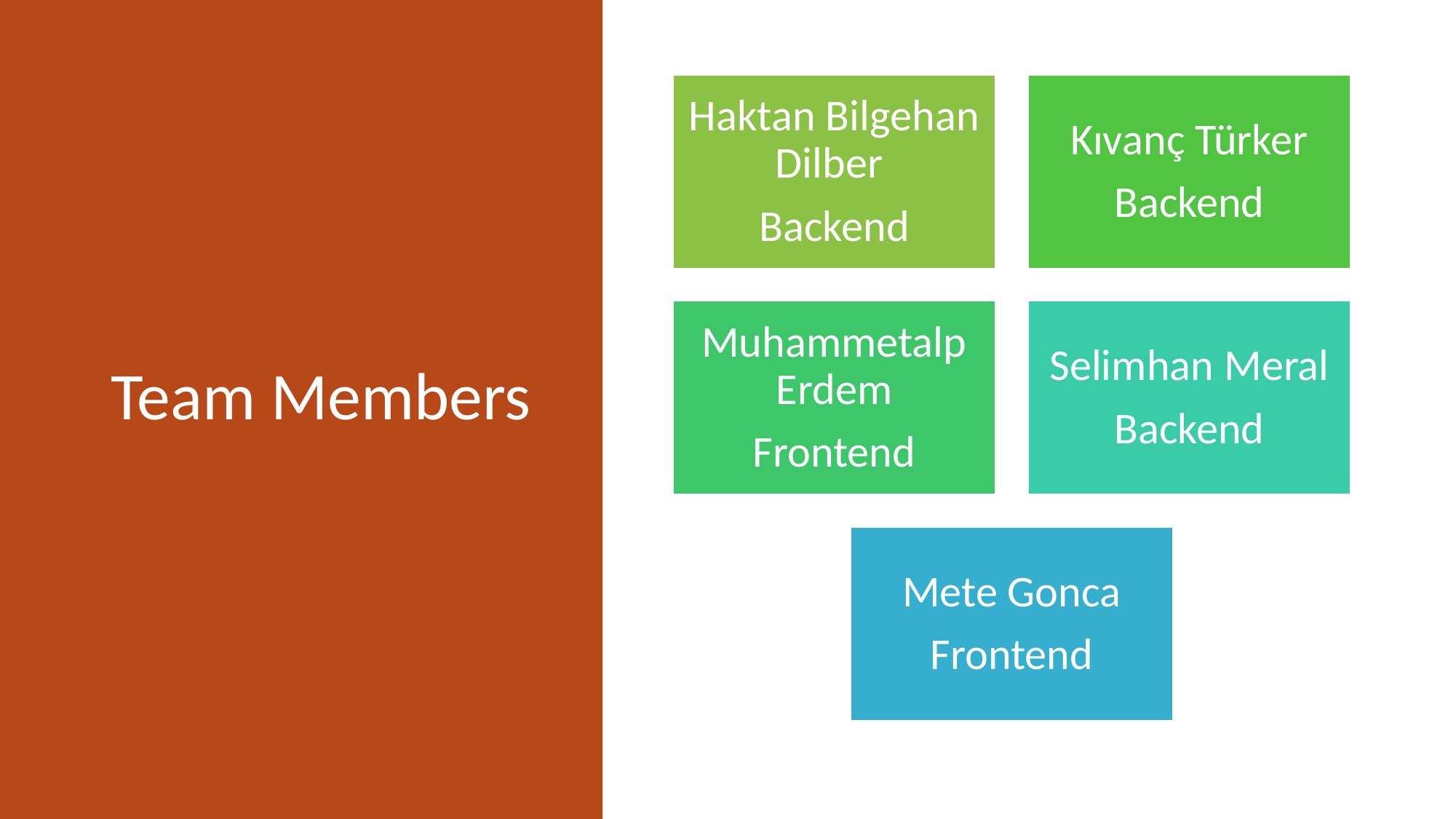

Haktan Bilgehan Dilber
Backend
Kıvanç Türker
Backend
Muhammetalp Erdem
Frontend
Selimhan Meral
Backend
Mete Gonca
Frontend
# Team Members